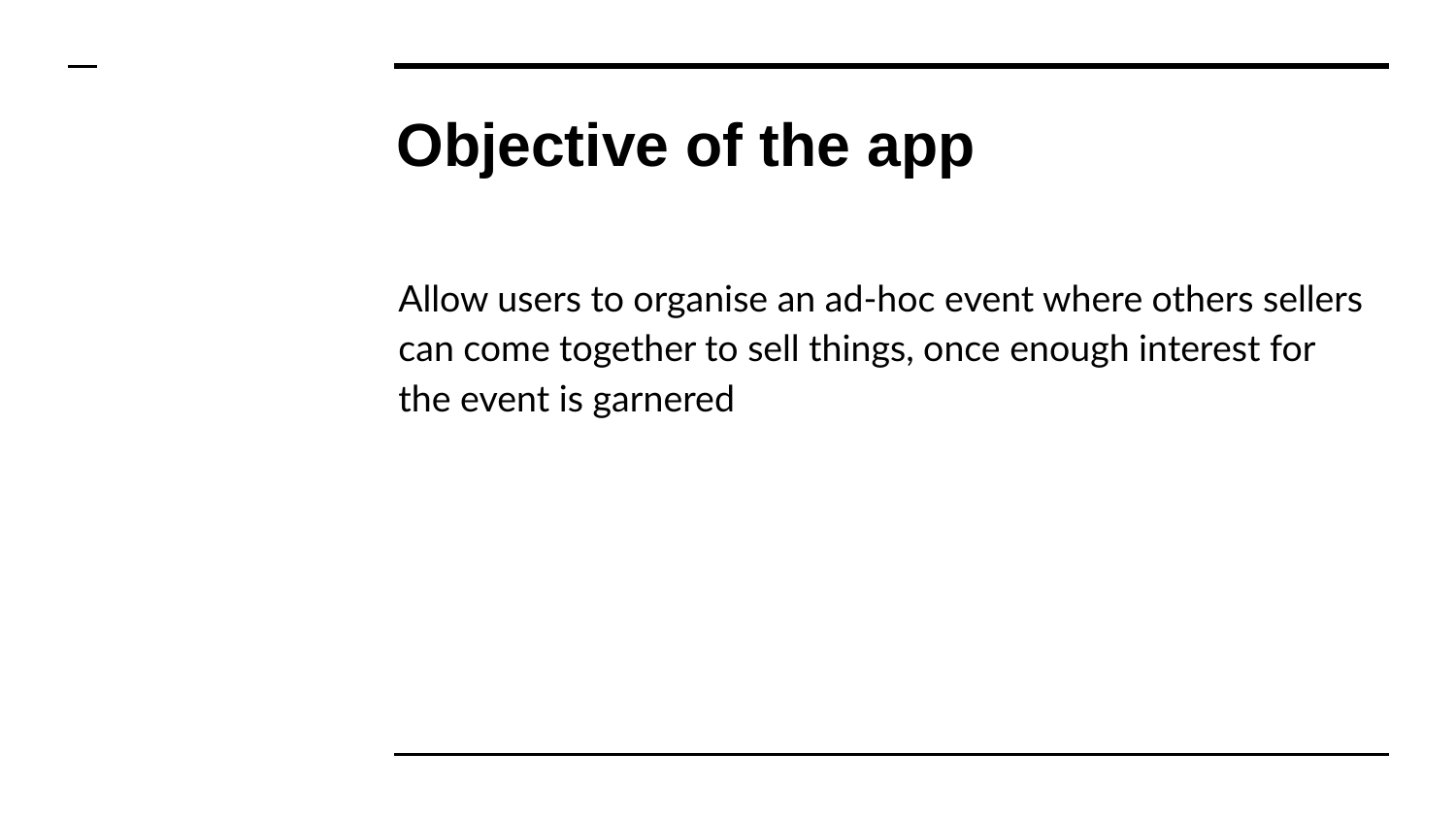

# Objective of the app
Allow users to organise an ad-hoc event where others sellers can come together to sell things, once enough interest for the event is garnered